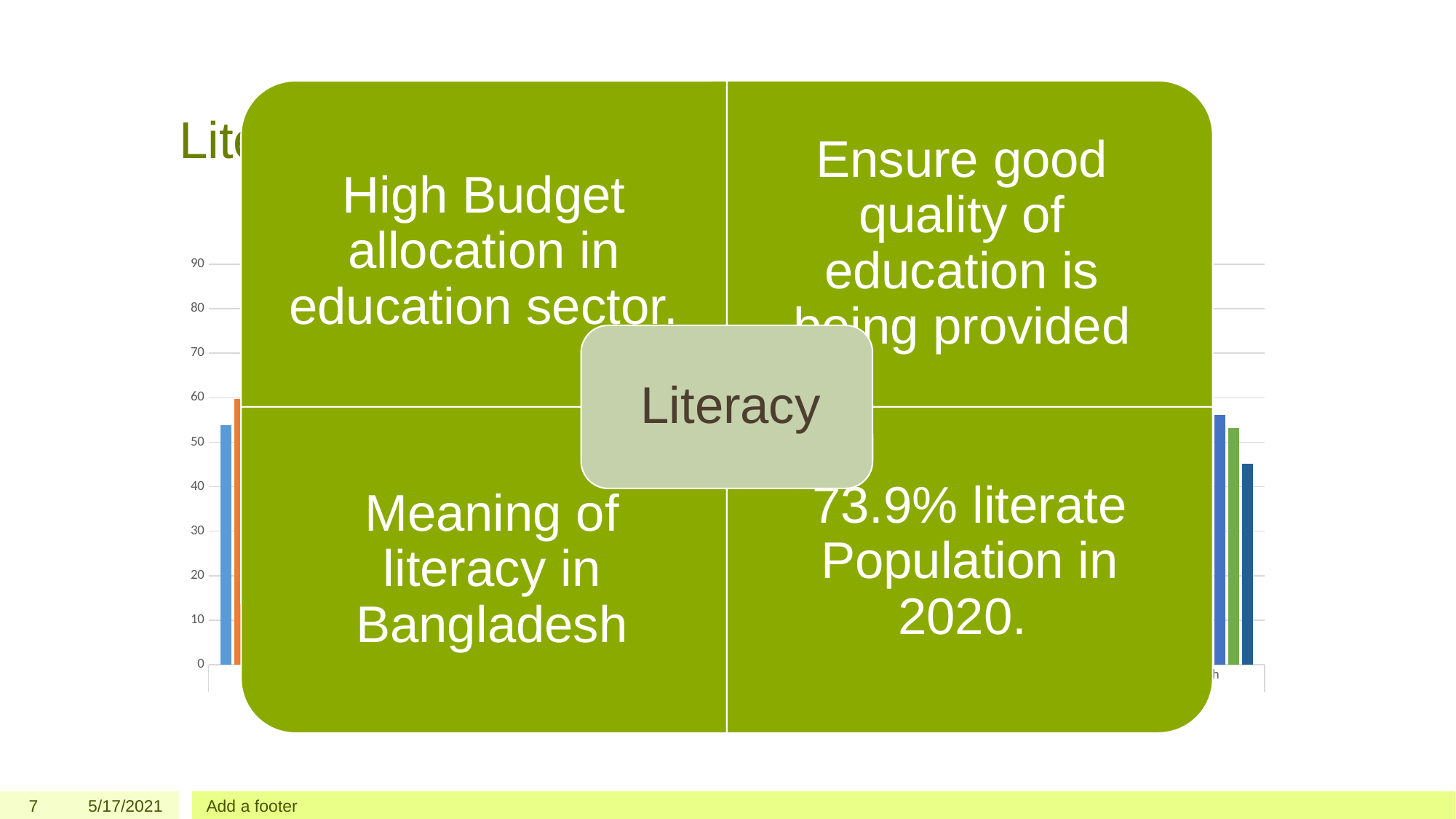

# Literacy Rate 2011
High Budget allocation in education sector.
Ensure good quality of education is being provided
Meaning of literacy in Bangladesh
73.9% literate Population in 2020.
Literacy

### Chart: Literacy Assessment Survey 2011 Bangladesh

| Category | Bangladesh | Barisal | Chittagong | Dhaka | Khulna | Rajshahi | Sylhet |
|---|---|---|---|---|---|---|---|
| Male  | 53.8 | 59.8 | 54.4 | 51.5 | 56.3 | 54.5 | 43.4 |
| Female  | 47.0 | 55.7 | 48.5 | 45.6 | 50.0 | 45.5 | 36.5 |
| Both | 50.5 | 57.8 | 51.5 | 48.6 | 53.3 | 50.3 | 39.9 |
| Male  | 68.7 | 76.2 | 66.3 | 66.5 | 72.1 | 68.7 | 65.9 |
| Female  | 68.7 | 76.2 | 66.3 | 66.5 | 72.1 | 68.7 | 65.9 |
| Both | 65.6 | 74.9 | 64.4 | 62.3 | 68.7 | 65.5 | 62.0 |
| Male  | 56.9 | 63.8 | 57.1 | 54.8 | 59.2 | 56.9 | 49.1 |
| Female  | 50.2 | 59.9 | 51.6 | 48.2 | 52.8 | 48.6 | 41.1 |
| Both | 53.7 | 61.9 | 54.3 | 51.5 | 56.2 | 53.1 | 45.2 |
7
5/17/2021
Add a footer